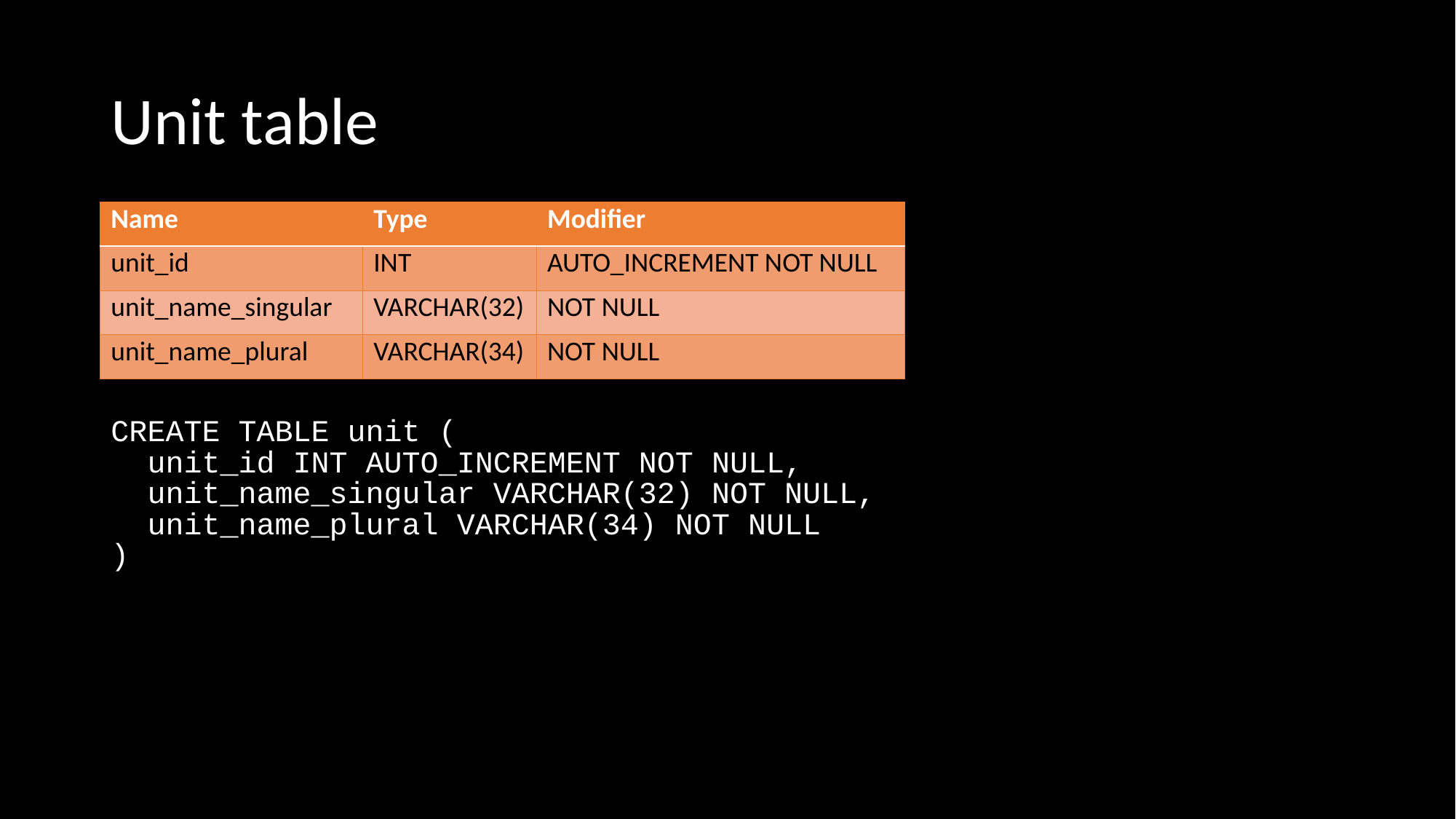

# Unit table
| Name | Type | Modifier |
| --- | --- | --- |
| unit\_id | INT | AUTO\_INCREMENT NOT NULL |
| unit\_name\_singular | VARCHAR(32) | NOT NULL |
| unit\_name\_plural | VARCHAR(34) | NOT NULL |
CREATE TABLE unit (
  unit_id INT AUTO_INCREMENT NOT NULL,
  unit_name_singular VARCHAR(32) NOT NULL,
  unit_name_plural VARCHAR(34) NOT NULL
)